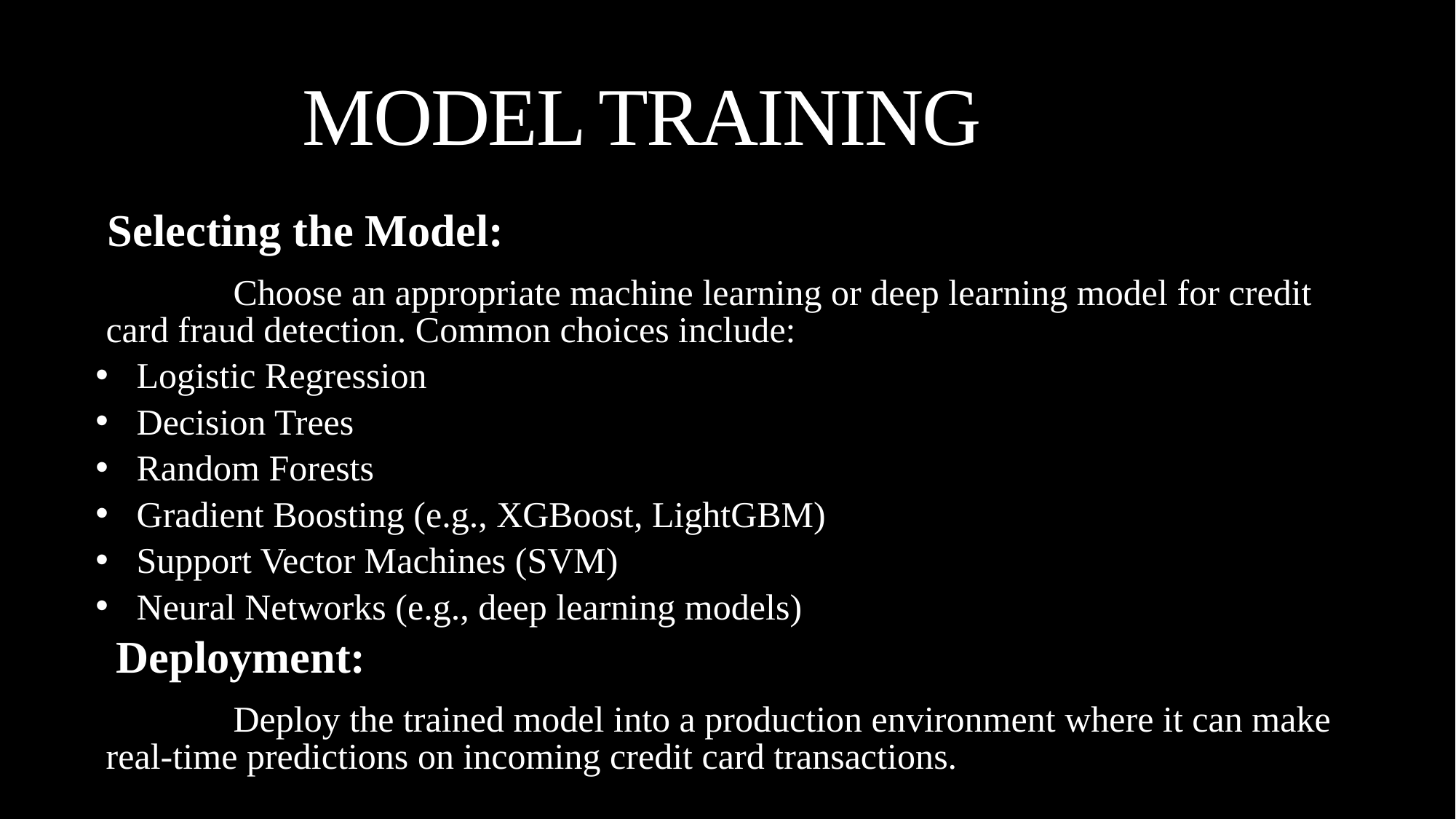

# MODEL TRAINING
Selecting the Model:
              Choose an appropriate machine learning or deep learning model for credit card fraud detection. Common choices include:
Logistic Regression
Decision Trees
Random Forests
Gradient Boosting (e.g., XGBoost, LightGBM)
Support Vector Machines (SVM)
Neural Networks (e.g., deep learning models)
  Deployment:
              Deploy the trained model into a production environment where it can make real-time predictions on incoming credit card transactions.